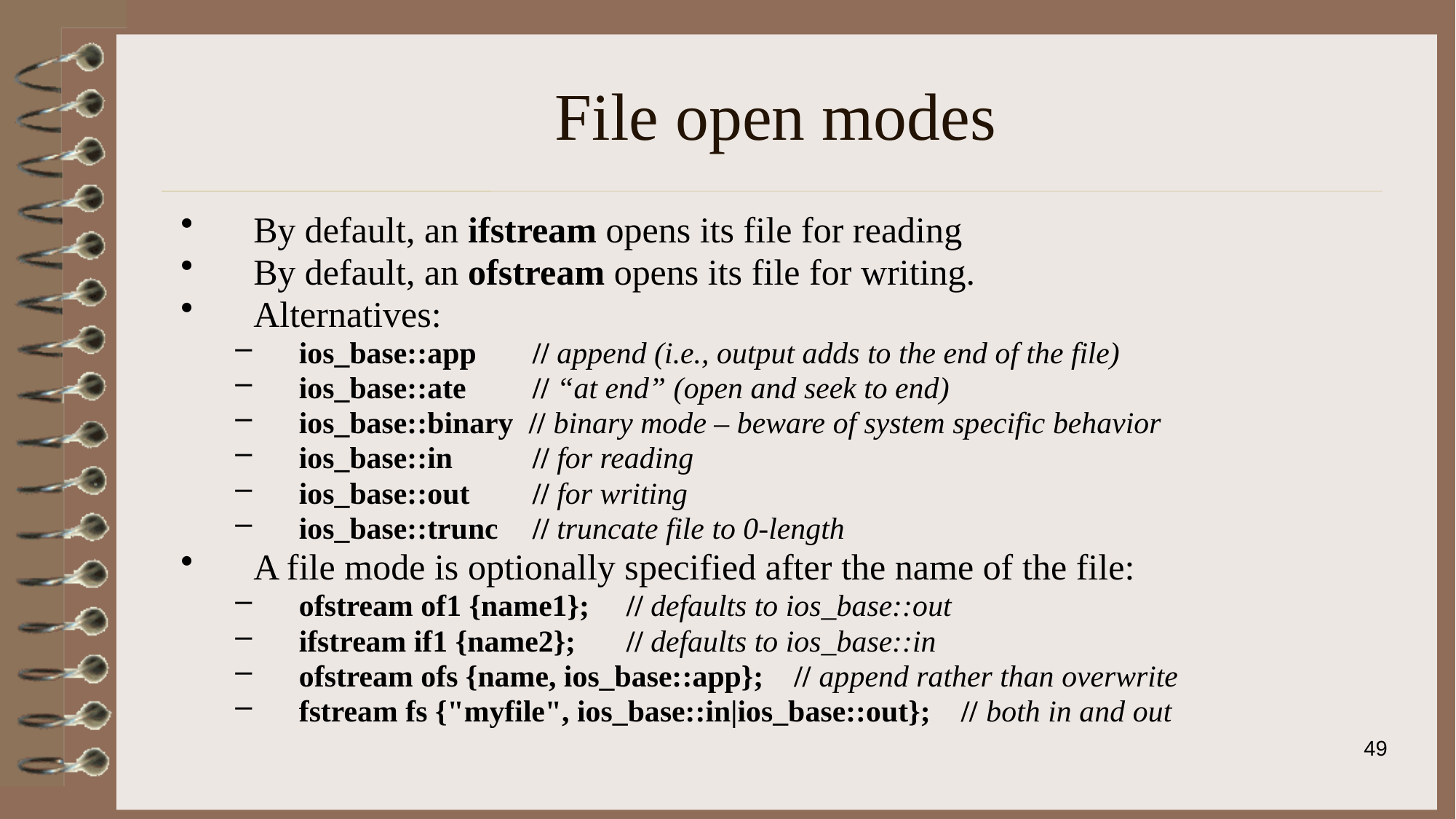

# File open modes
By default, an ifstream opens its file for reading
By default, an ofstream opens its file for writing.
Alternatives:
ios_base::app	  // append (i.e., output adds to the end of the file)
ios_base::ate	  // “at end” (open and seek to end)
ios_base::binary  // binary mode – beware of system specific behavior
ios_base::in	  // for reading
ios_base::out	  // for writing
ios_base::trunc	  // truncate file to 0-length
A file mode is optionally specified after the name of the file:
ofstream of1 {name1};	// defaults to ios_base::out
ifstream if1 {name2};	// defaults to ios_base::in
ofstream ofs {name, ios_base::app};    // append rather than overwrite
fstream fs {"myfile", ios_base::in|ios_base::out};    // both in and out
49